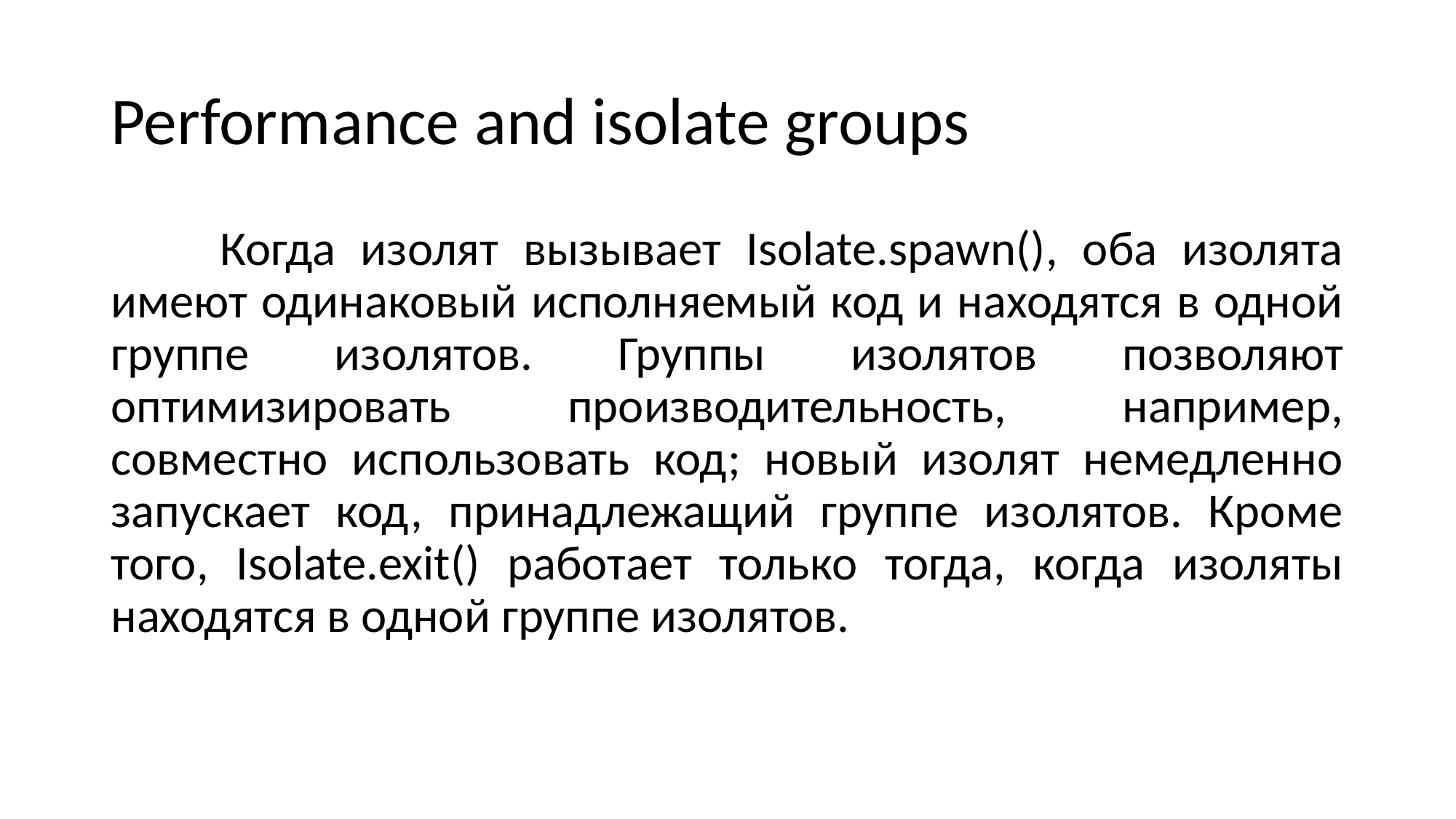

# Performance and isolate groups
	Когда изолят вызывает Isolate.spawn(), оба изолята имеют одинаковый исполняемый код и находятся в одной группе изолятов. Группы изолятов позволяют оптимизировать производительность, например, совместно использовать код; новый изолят немедленно запускает код, принадлежащий группе изолятов. Кроме того, Isolate.exit() работает только тогда, когда изоляты находятся в одной группе изолятов.